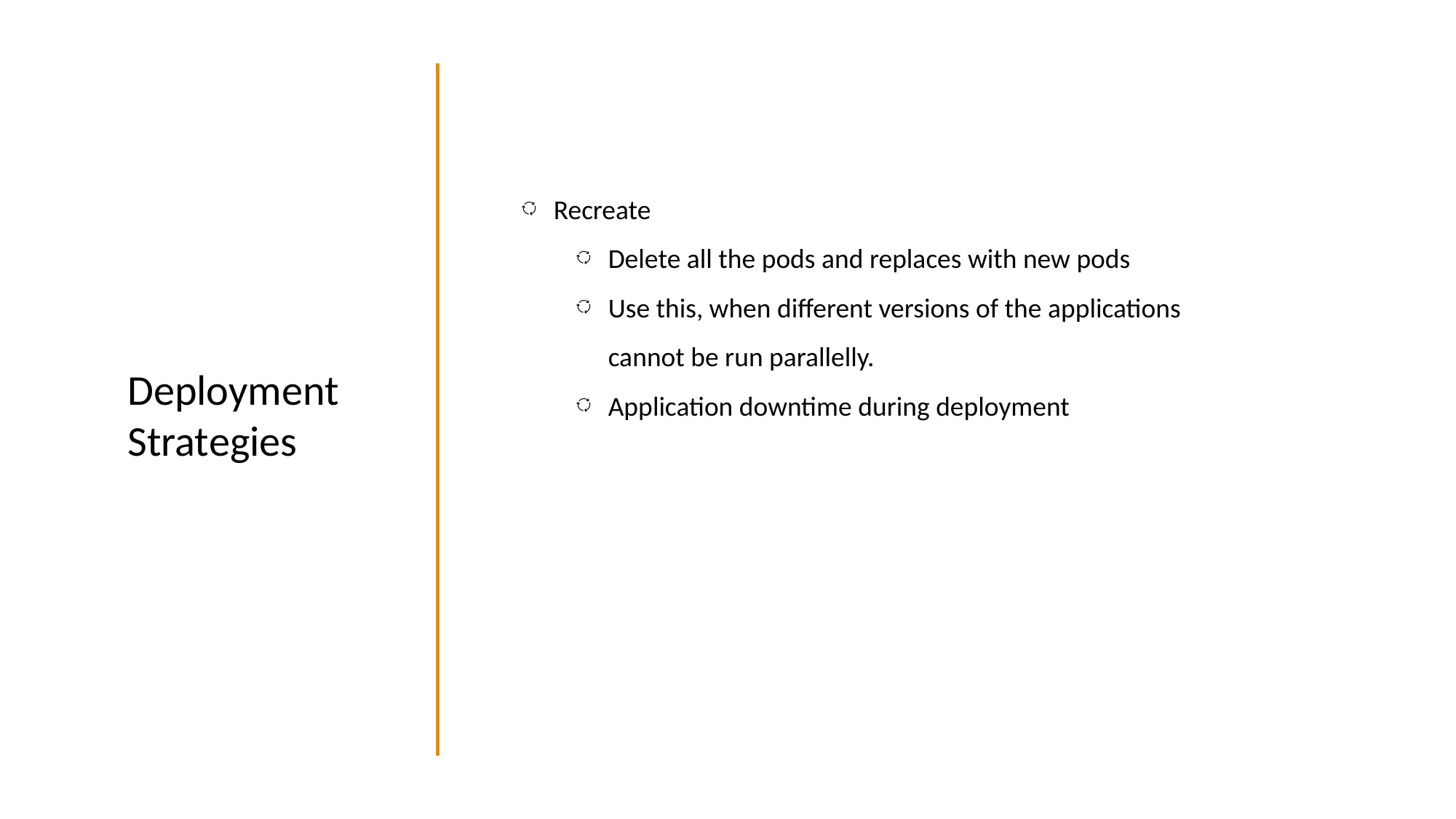

Recreate
Delete all the pods and replaces with new pods
Use this, when different versions of the applications cannot be run parallelly.
Application downtime during deployment
Deployment Strategies